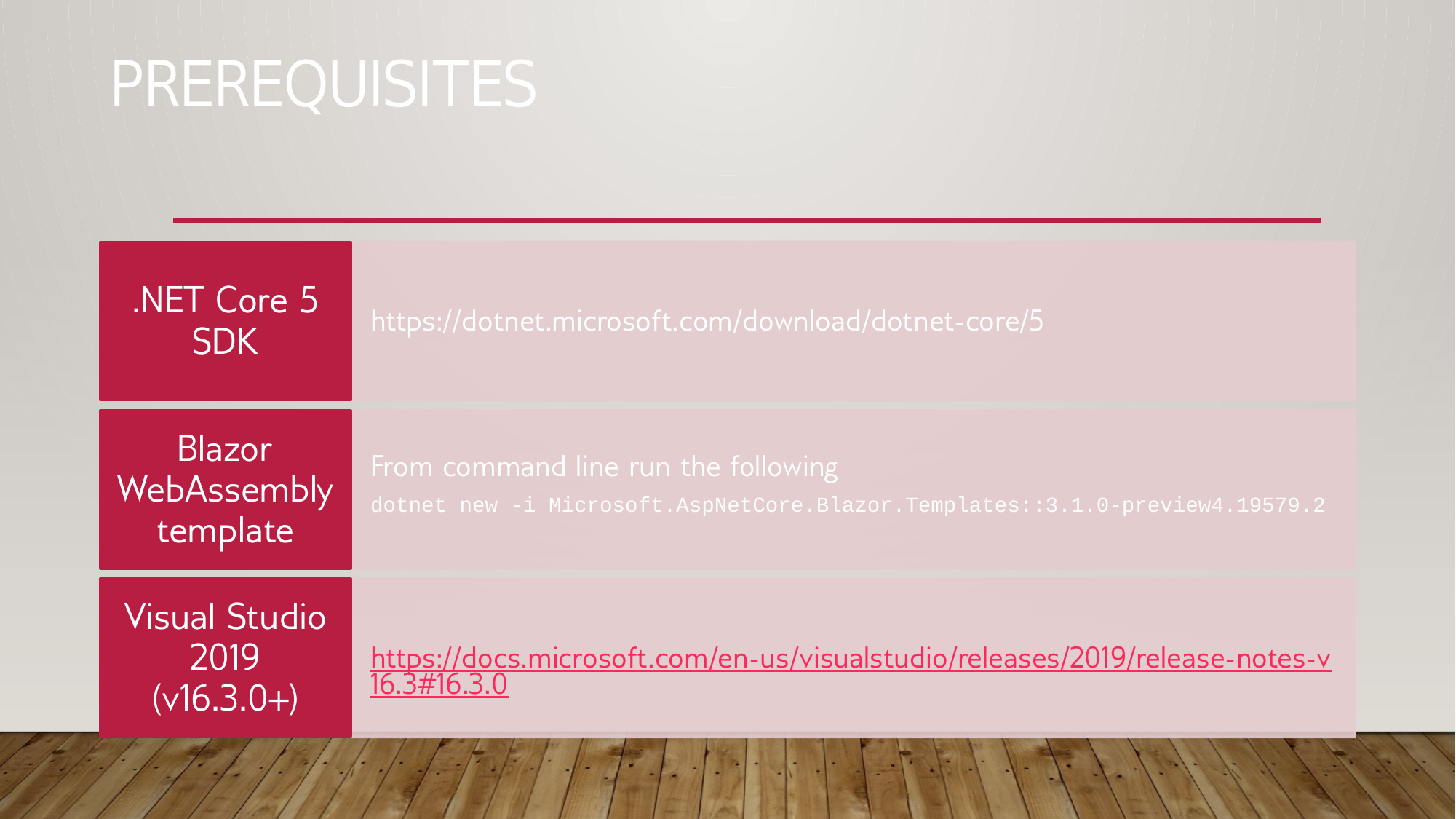

# Prerequisites
https://dotnet.microsoft.com/download/dotnet-core/5
.NET Core 5 SDK
From command line run the following
dotnet new -i Microsoft.AspNetCore.Blazor.Templates::3.1.0-preview4.19579.2
Blazor WebAssembly template
https://docs.microsoft.com/en-us/visualstudio/releases/2019/release-notes-v16.3#16.3.0
Visual Studio 2019 (v16.3.0+)